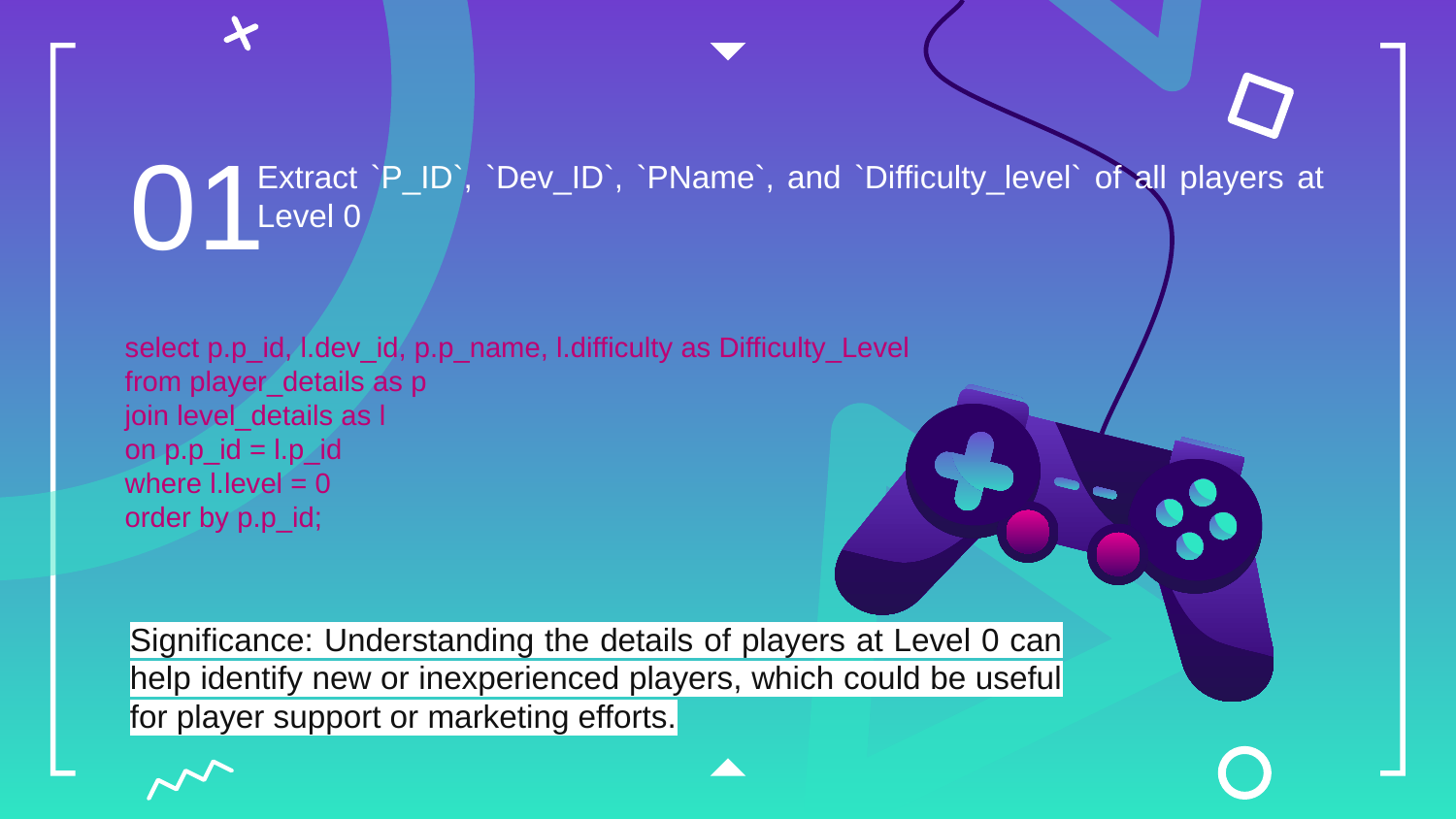

01
# Extract `P_ID`, `Dev_ID`, `PName`, and `Difficulty_level` of all players at Level 0
select p.p_id, l.dev_id, p.p_name, l.difficulty as Difficulty_Level
from player_details as p
join level_details as l
on p.p_id = l.p_id
where l.level = 0
order by p.p_id;

Significance: Understanding the details of players at Level 0 can help identify new or inexperienced players, which could be useful for player support or marketing efforts.